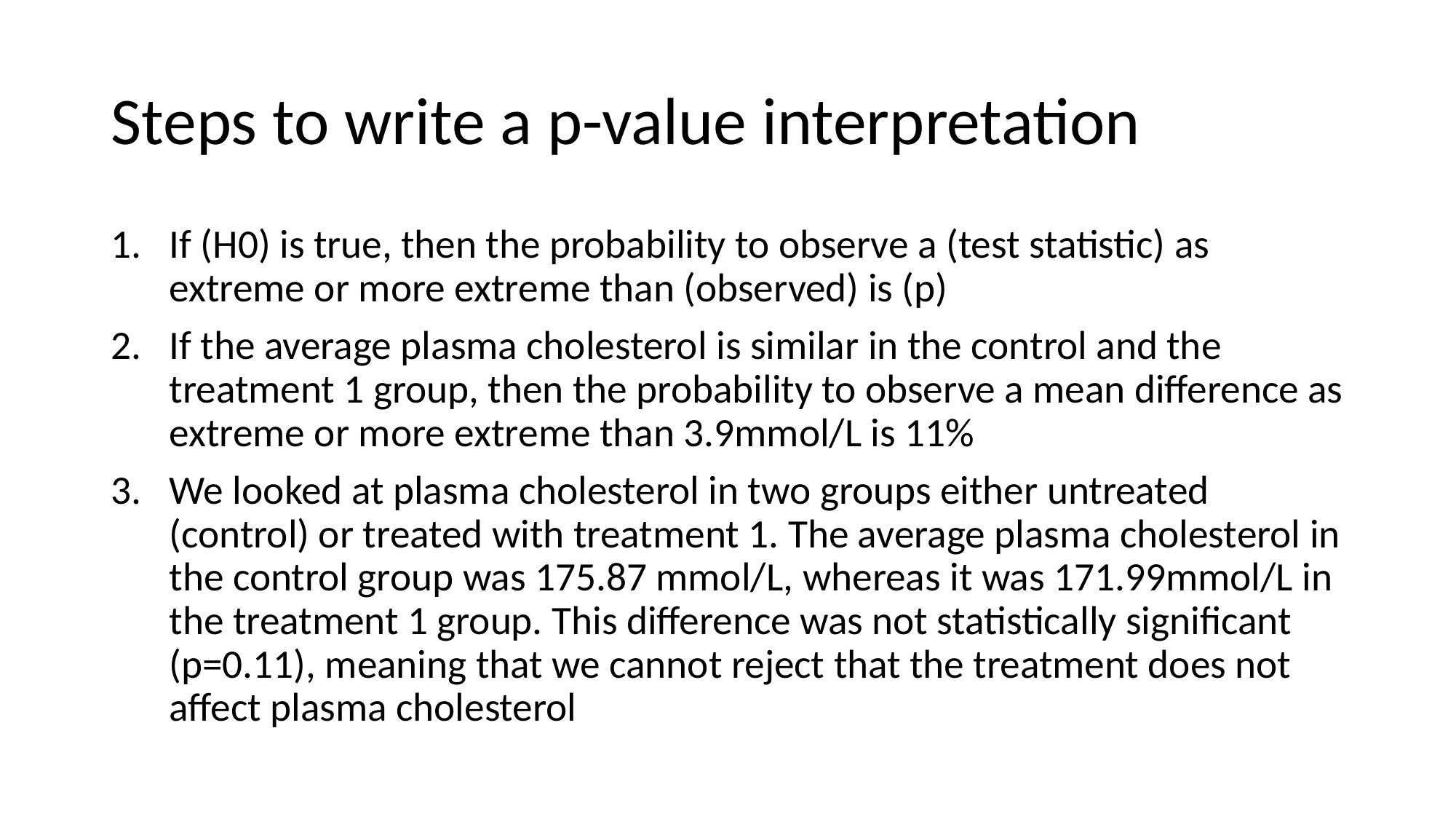

# Steps to write a p-value interpretation
If (H0) is true, then the probability to observe a (test statistic) as extreme or more extreme than (observed) is (p)
If the average plasma cholesterol is similar in the control and the treatment 1 group, then the probability to observe a mean difference as extreme or more extreme than 3.9mmol/L is 11%
We looked at plasma cholesterol in two groups either untreated (control) or treated with treatment 1. The average plasma cholesterol in the control group was 175.87 mmol/L, whereas it was 171.99mmol/L in the treatment 1 group. This difference was not statistically significant (p=0.11), meaning that we cannot reject that the treatment does not affect plasma cholesterol